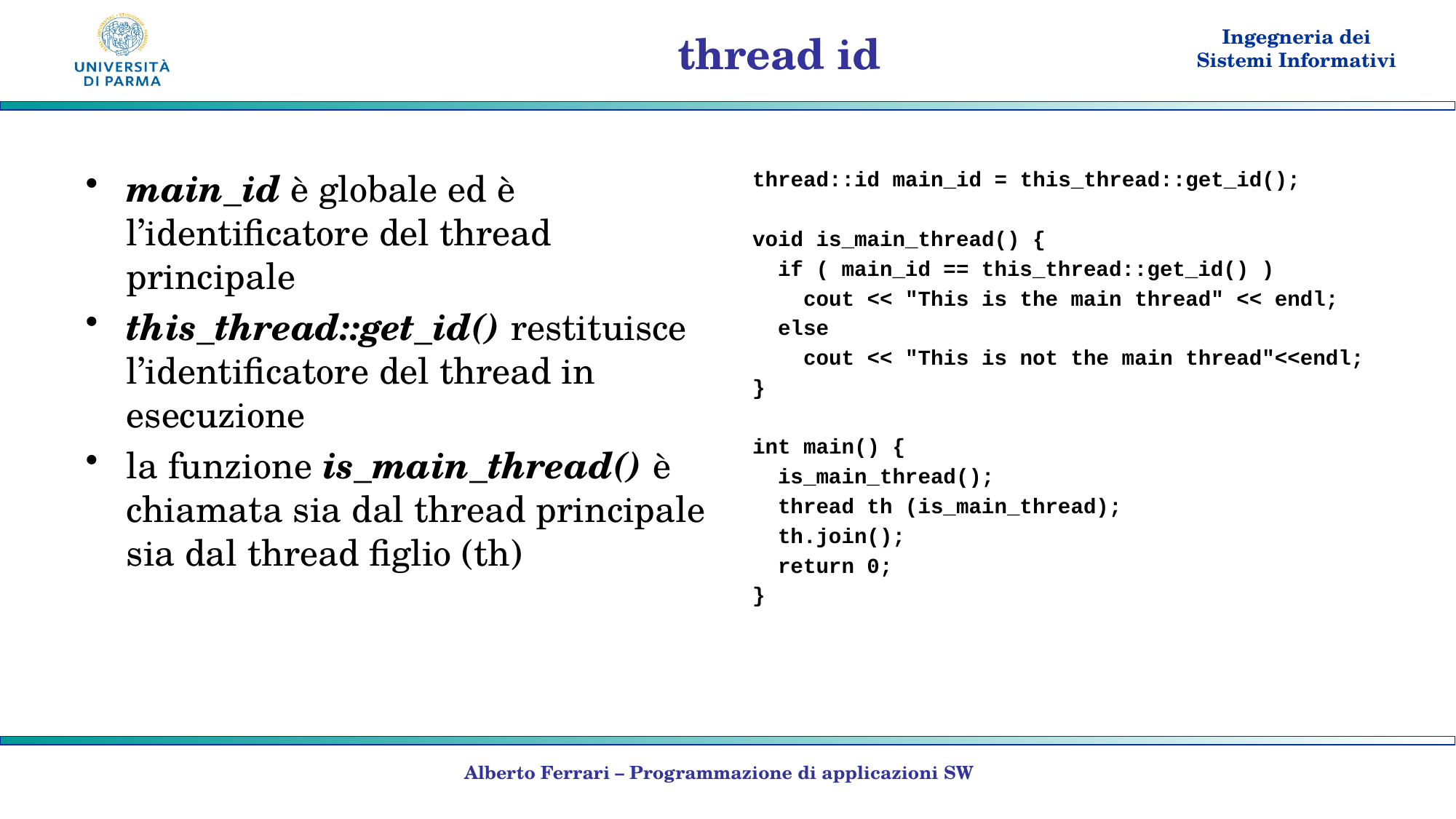

# thread id
main_id è globale ed è l’identificatore del thread principale
this_thread::get_id() restituisce l’identificatore del thread in esecuzione
la funzione is_main_thread() è chiamata sia dal thread principale sia dal thread figlio (th)
thread::id main_id = this_thread::get_id();

void is_main_thread() {
  if ( main_id == this_thread::get_id() )
    cout << "This is the main thread" << endl;
  else
    cout << "This is not the main thread"<<endl;
}

int main() {
  is_main_thread();
  thread th (is_main_thread);
  th.join();
  return 0;
}
Alberto Ferrari – Programmazione di applicazioni SW